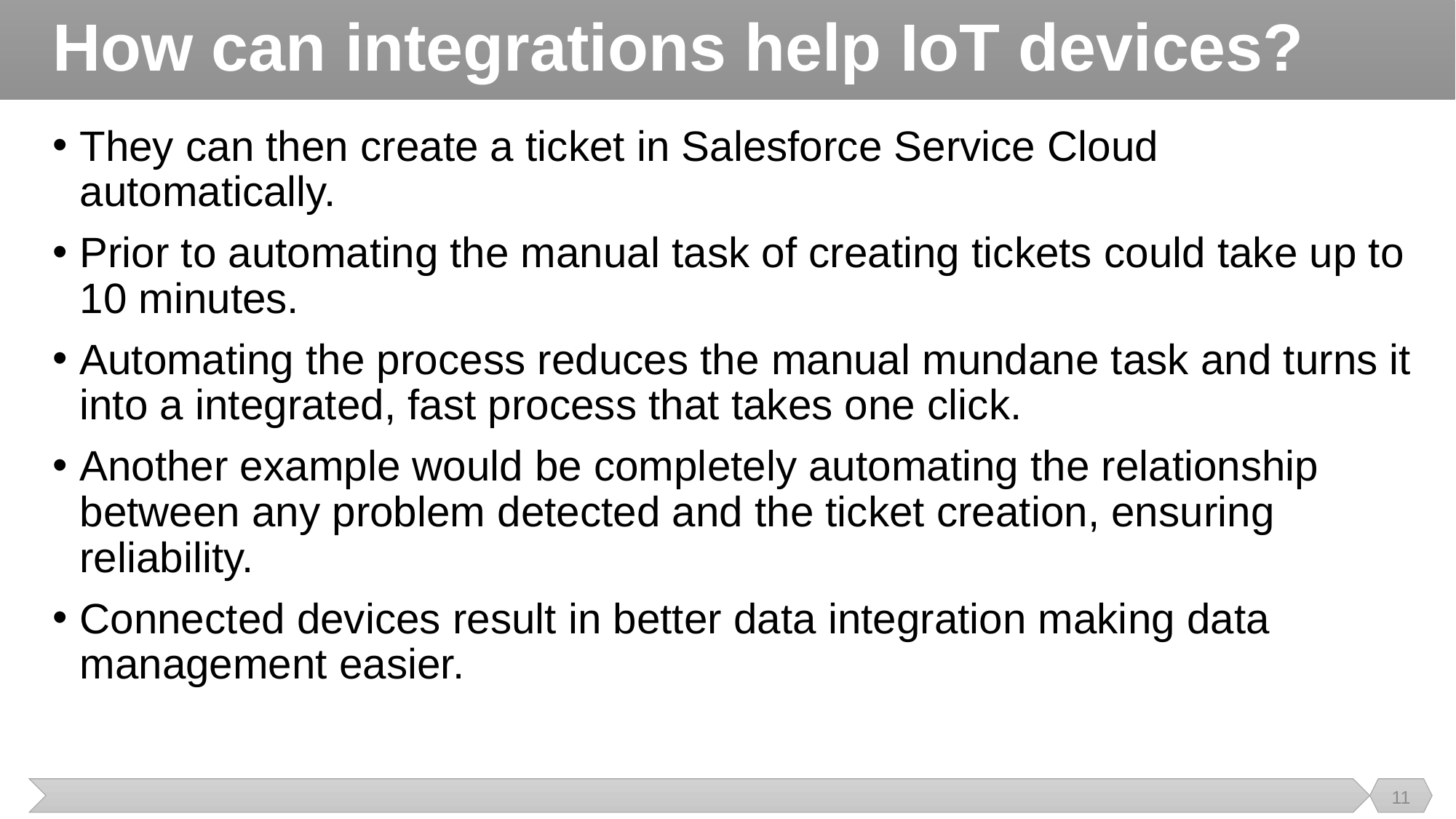

# How can integrations help IoT devices?
They can then create a ticket in Salesforce Service Cloud automatically.
Prior to automating the manual task of creating tickets could take up to 10 minutes.
Automating the process reduces the manual mundane task and turns it into a integrated, fast process that takes one click.
Another example would be completely automating the relationship between any problem detected and the ticket creation, ensuring reliability.
Connected devices result in better data integration making data management easier.
11